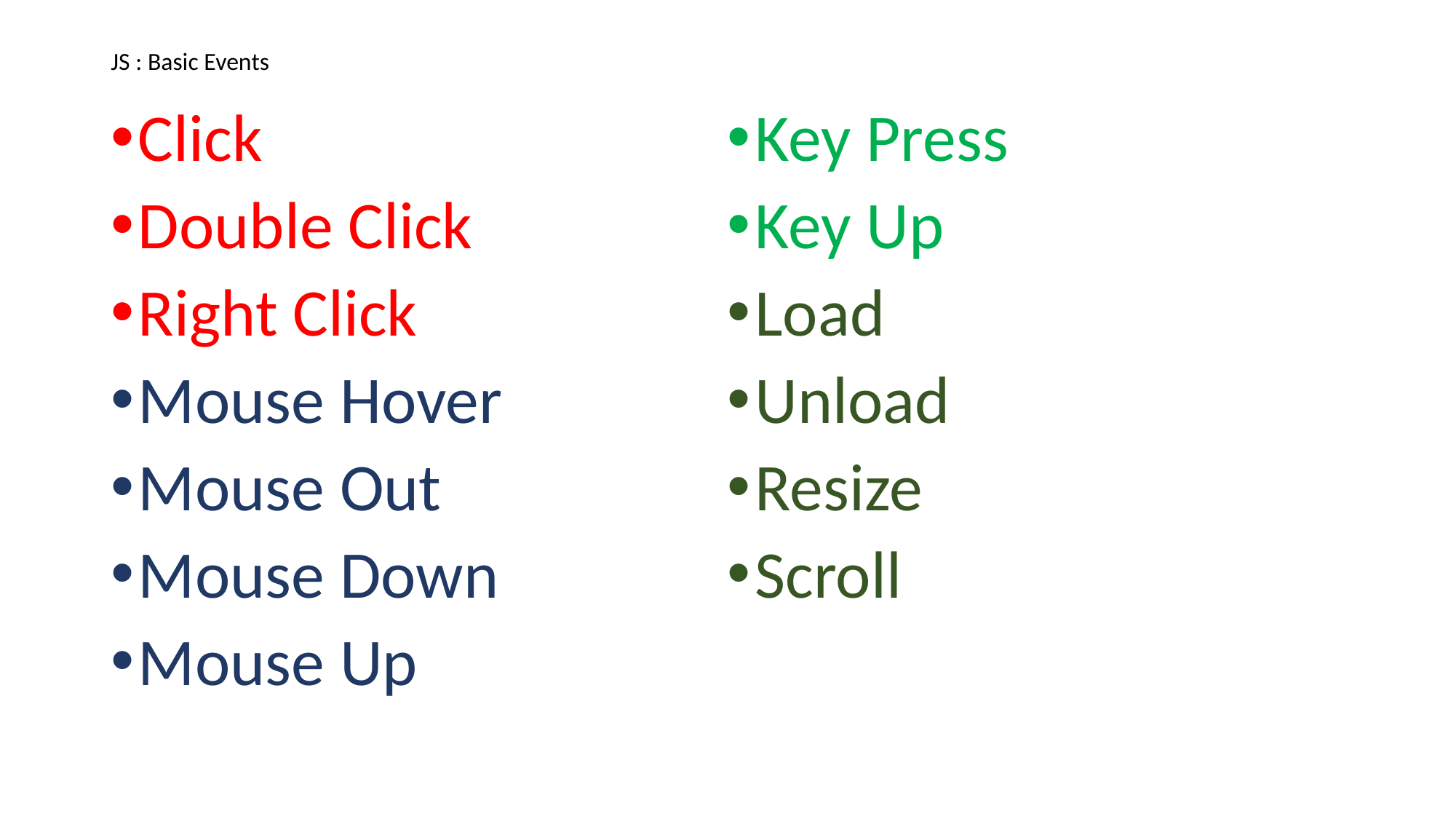

# JS : Basic Events
Click
Double Click
Right Click
Mouse Hover
Mouse Out
Mouse Down
Mouse Up
Key Press
Key Up
Load
Unload
Resize
Scroll